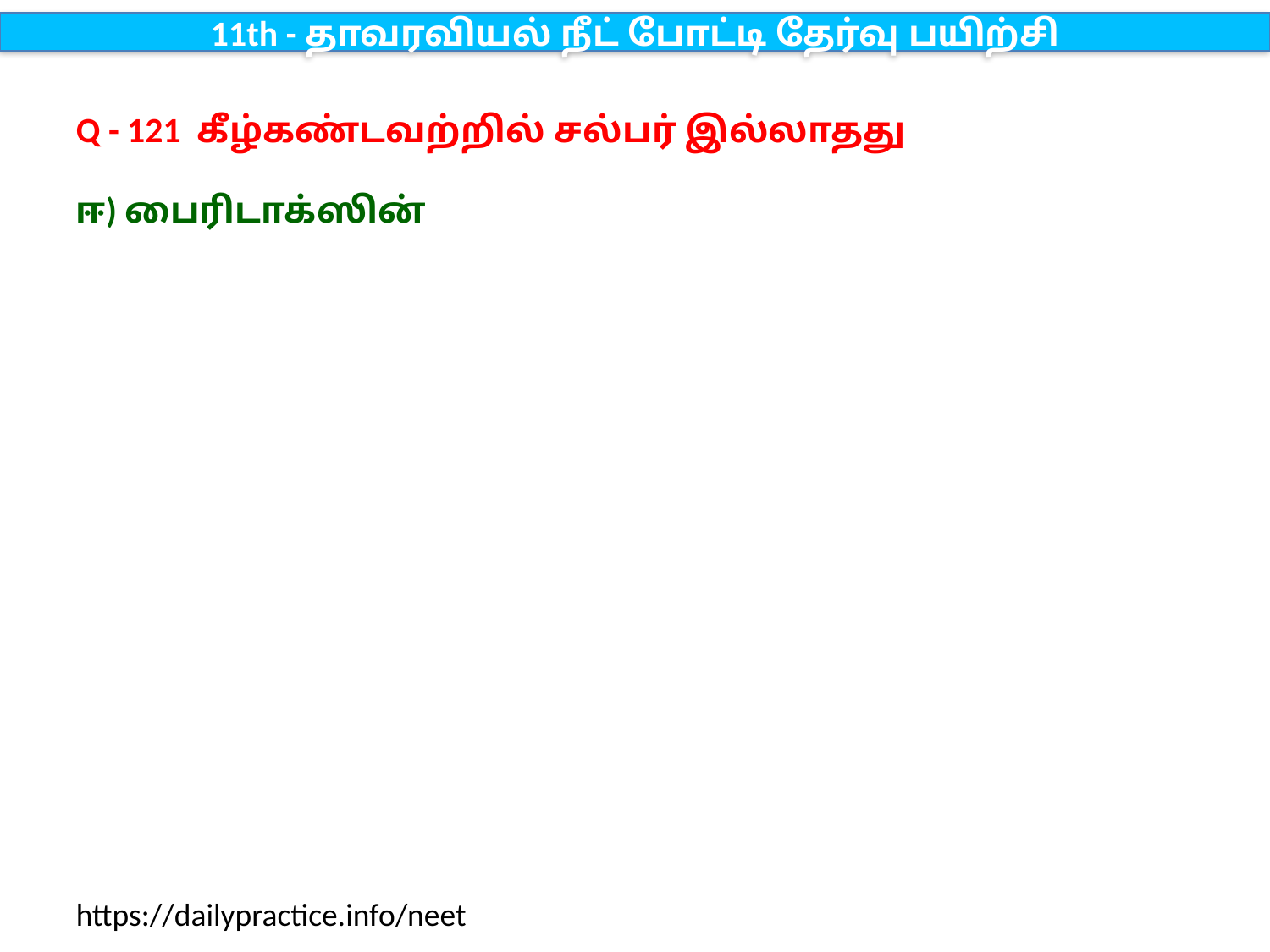

11th - தாவரவியல் நீட் போட்டி தேர்வு பயிற்சி

Q - 121  கீழ்கண்டவற்றில் சல்பர் இல்லாதது

ஈ) பைரிடாக்ஸின்
https://dailypractice.info/neet